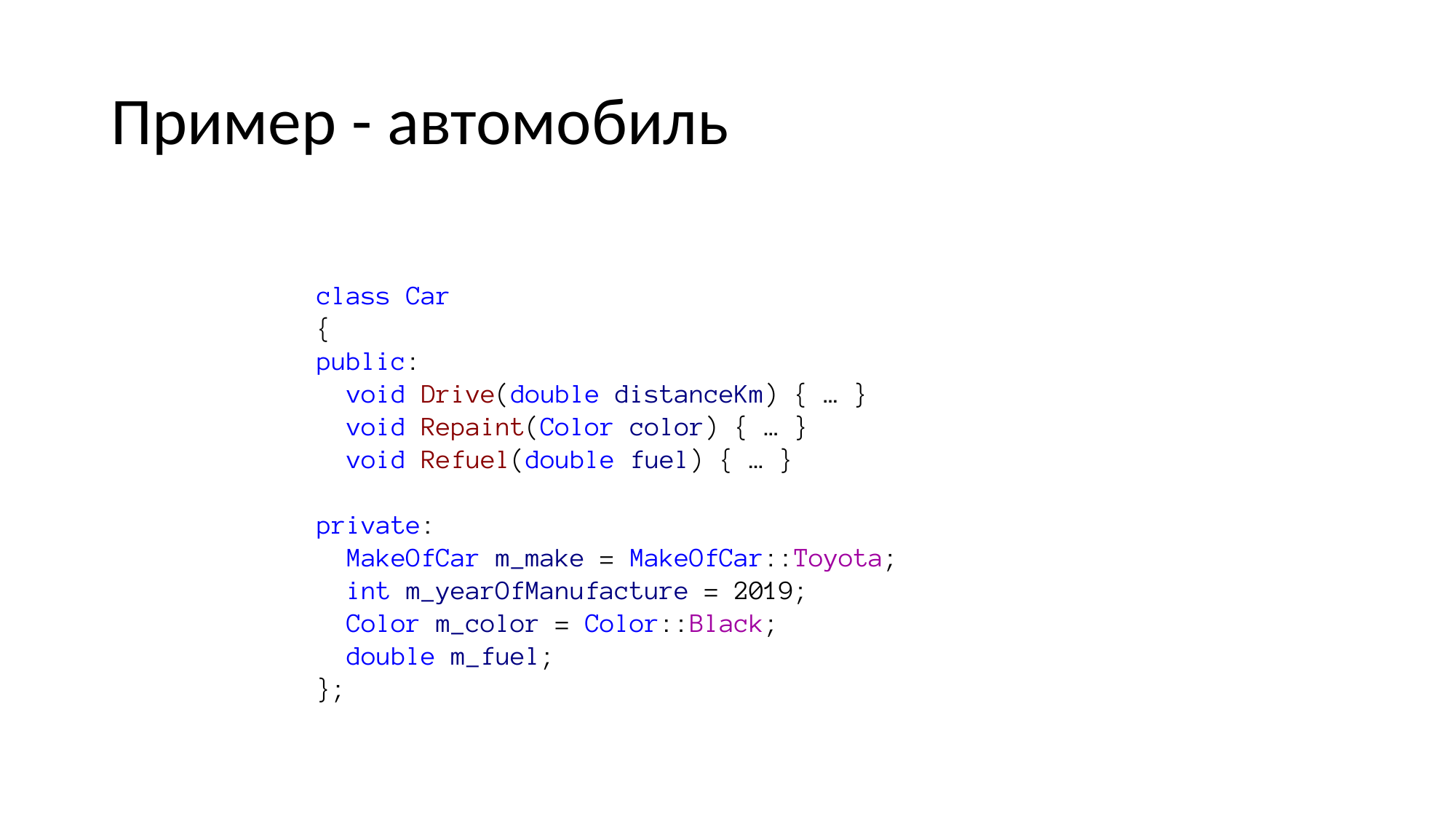

# Пример - автомобиль
class Car
{
public:
  void Drive(double distanceKm) { … }
  void Repaint(Color color) { … }
  void Refuel(double fuel) { … }

private:
  MakeOfCar m_make = MakeOfCar::Toyota;
  int m_yearOfManufacture = 2019;
  Color m_color = Color::Black;
  double m_fuel;
};